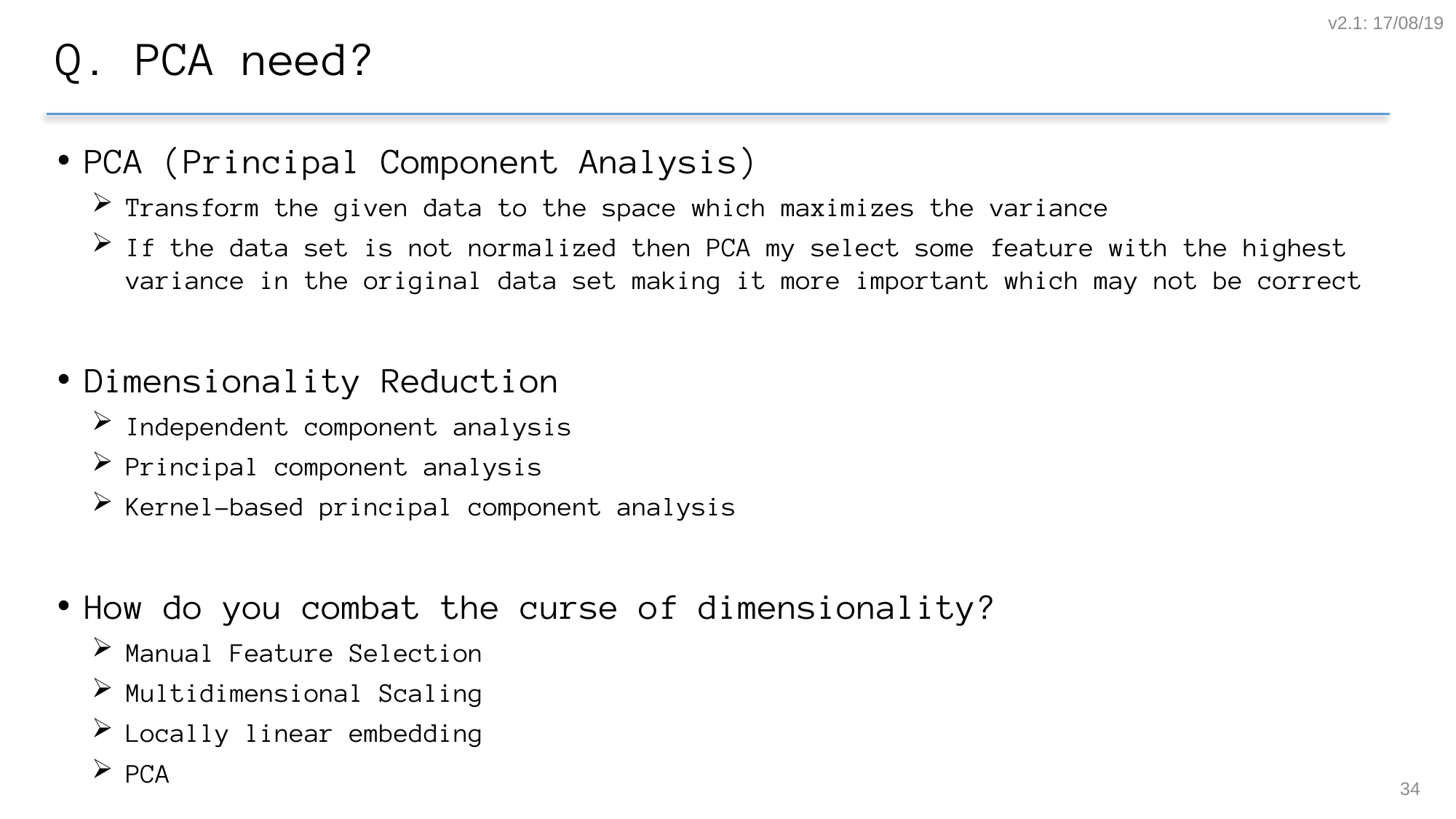

v2.1: 17/08/19
# Q. PCA need?
PCA (Principal Component Analysis)
Transform the given data to the space which maximizes the variance
If the data set is not normalized then PCA my select some feature with the highest variance in the original data set making it more important which may not be correct

Dimensionality Reduction
Independent component analysis
Principal component analysis
Kernel-based principal component analysis

How do you combat the curse of dimensionality?
Manual Feature Selection
Multidimensional Scaling
Locally linear embedding
PCA
34